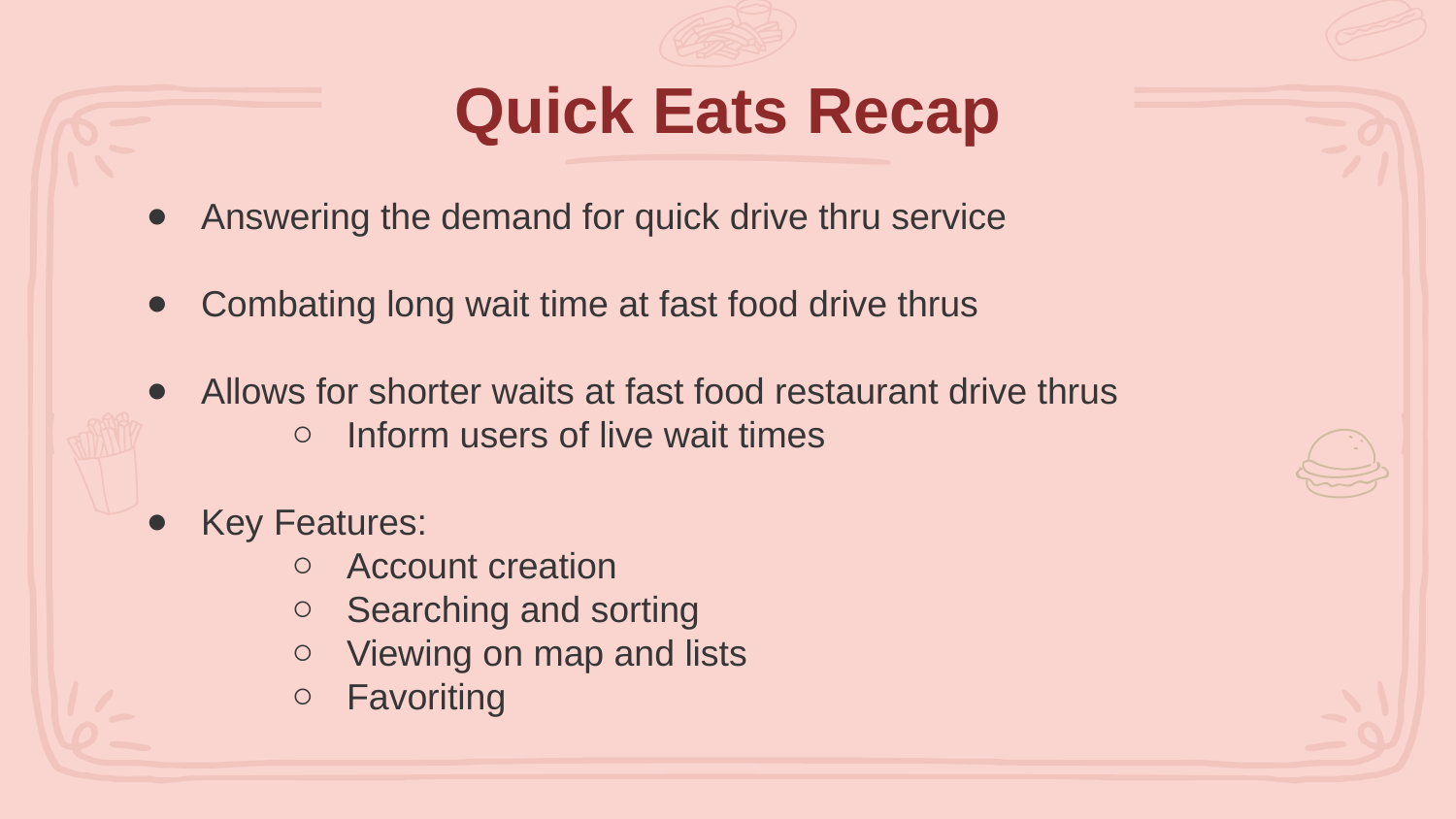

# Quick Eats Recap
Answering the demand for quick drive thru service

Combating long wait time at fast food drive thrus

Allows for shorter waits at fast food restaurant drive thrus
Inform users of live wait times

Key Features:
Account creation
Searching and sorting
Viewing on map and lists
Favoriting